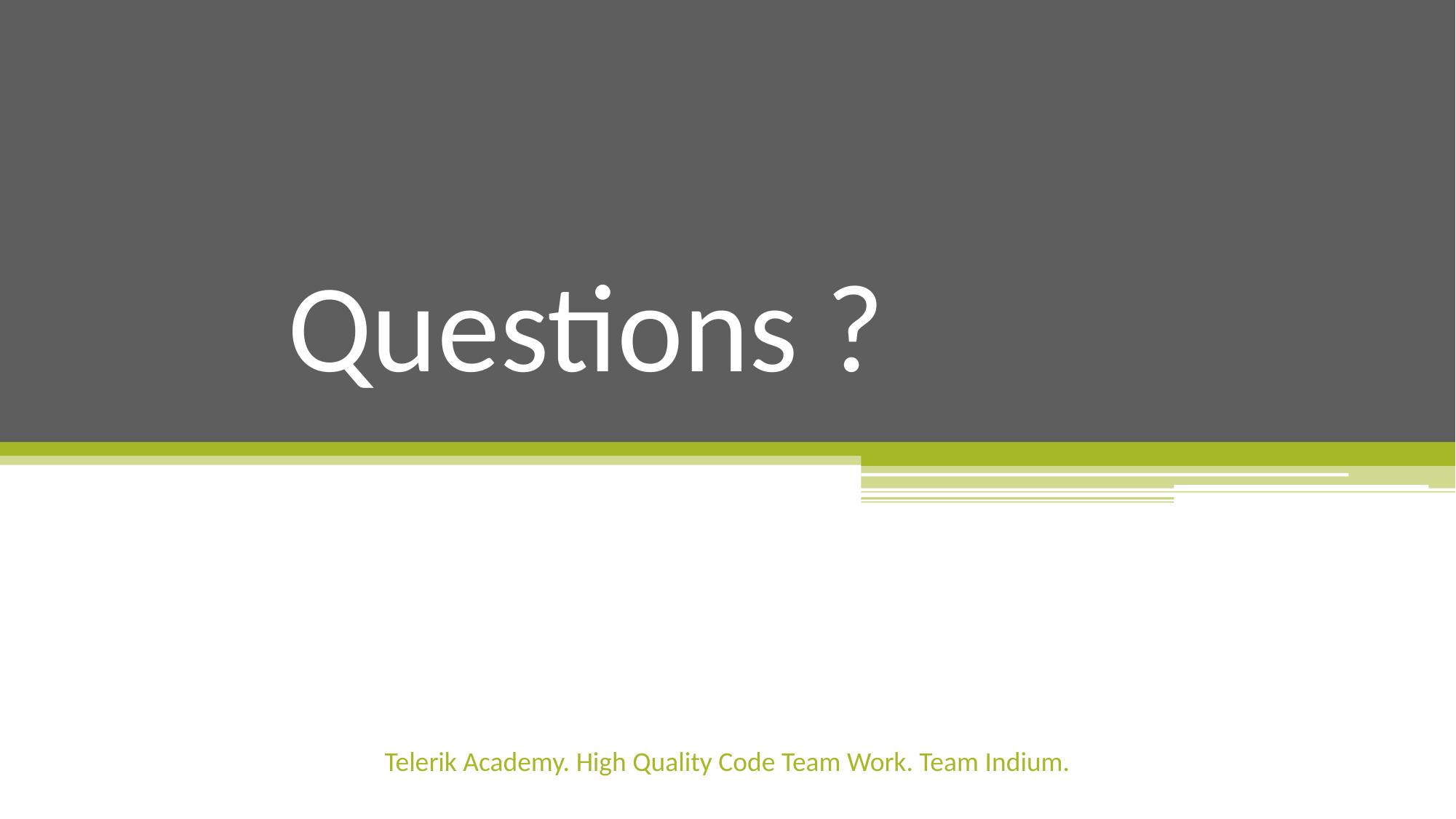

Questions ?
#

Telerik Academy. High Quality Code Team Work. Team Indium.